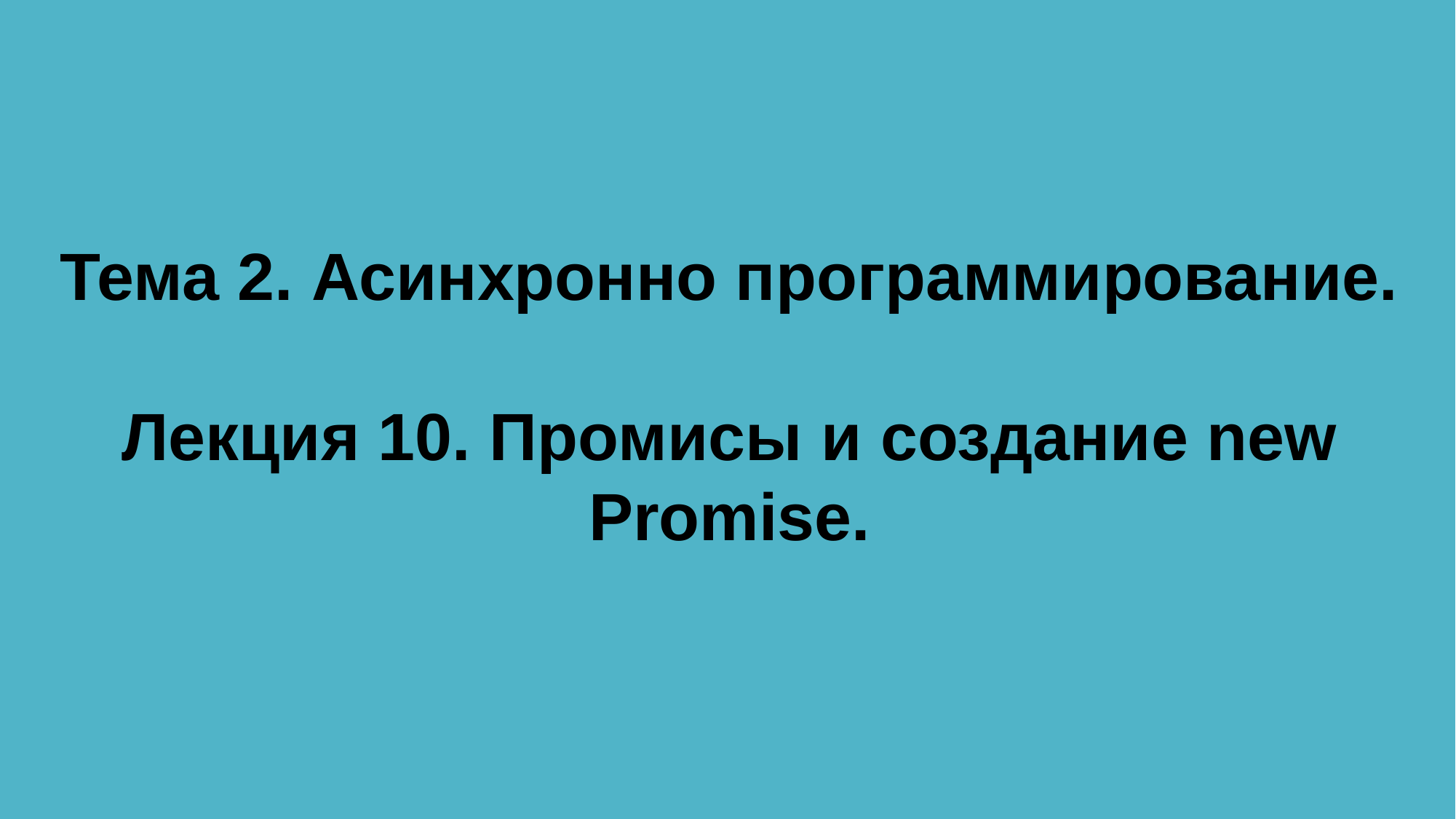

Тема 2. Асинхронно программирование.

Лекция 10. Промисы и создание new Promise.